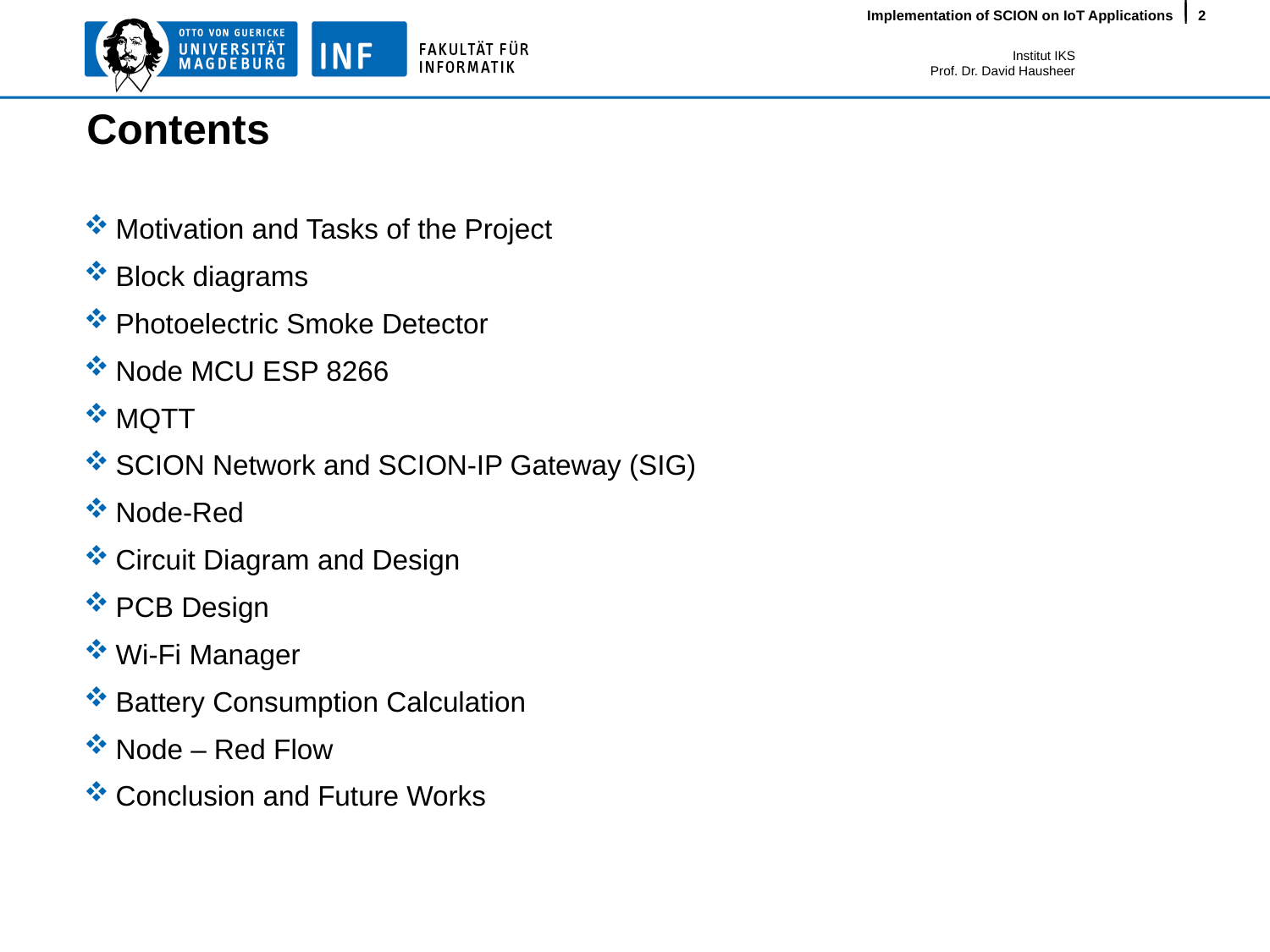

Implementation of SCION on IoT Applications

2
# Contents

Motivation and Tasks of the Project
Block diagrams
Photoelectric Smoke Detector
Node MCU ESP 8266
MQTT
SCION Network and SCION-IP Gateway (SIG)
Node-Red
Circuit Diagram and Design
PCB Design
Wi-Fi Manager
Battery Consumption Calculation
Node – Red Flow
Conclusion and Future Works